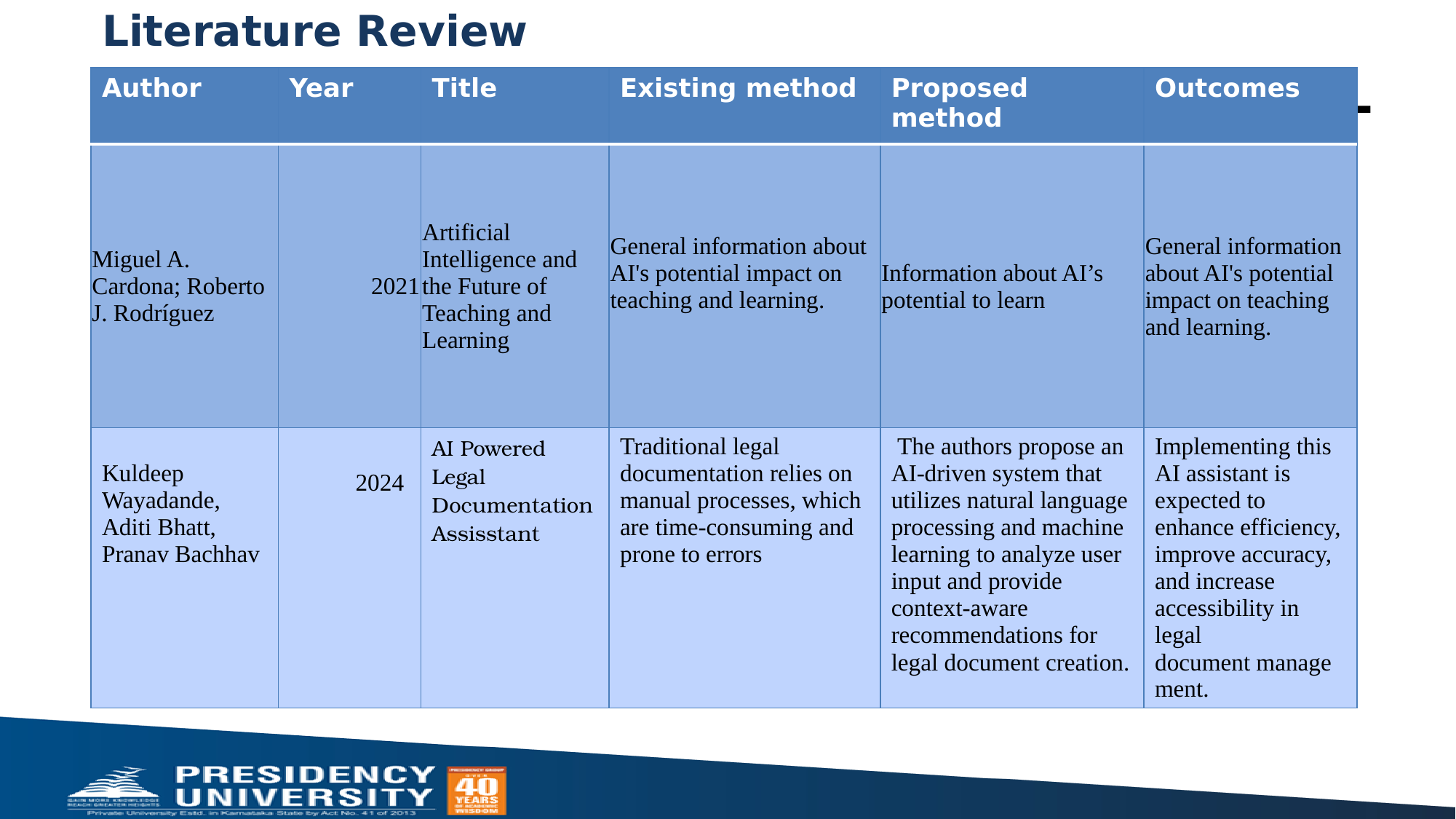

# Literature Review
| Author | Year | Title | Existing method | Proposed method | Outcomes |
| --- | --- | --- | --- | --- | --- |
| Miguel A. Cardona; Roberto J. Rodríguez | 2021 | Artificial Intelligence and the Future of Teaching and Learning | General information about AI's potential impact on teaching and learning. | Information about AI’s potential to learn | General information about AI's potential impact on teaching and learning. |
| Kuldeep Wayadande, Aditi Bhatt, Pranav Bachhav | 2024 | AI Powered Legal Documentation Assisstant | Traditional legal documentation relies on manual processes, which are time-consuming and prone to errors | The authors propose an AI-driven system that utilizes natural language processing and machine learning to analyze user input and provide context-aware recommendations for legal document creation. | Implementing this AI assistant is expected to enhance efficiency, improve accuracy, and increase accessibility in legal document management. |